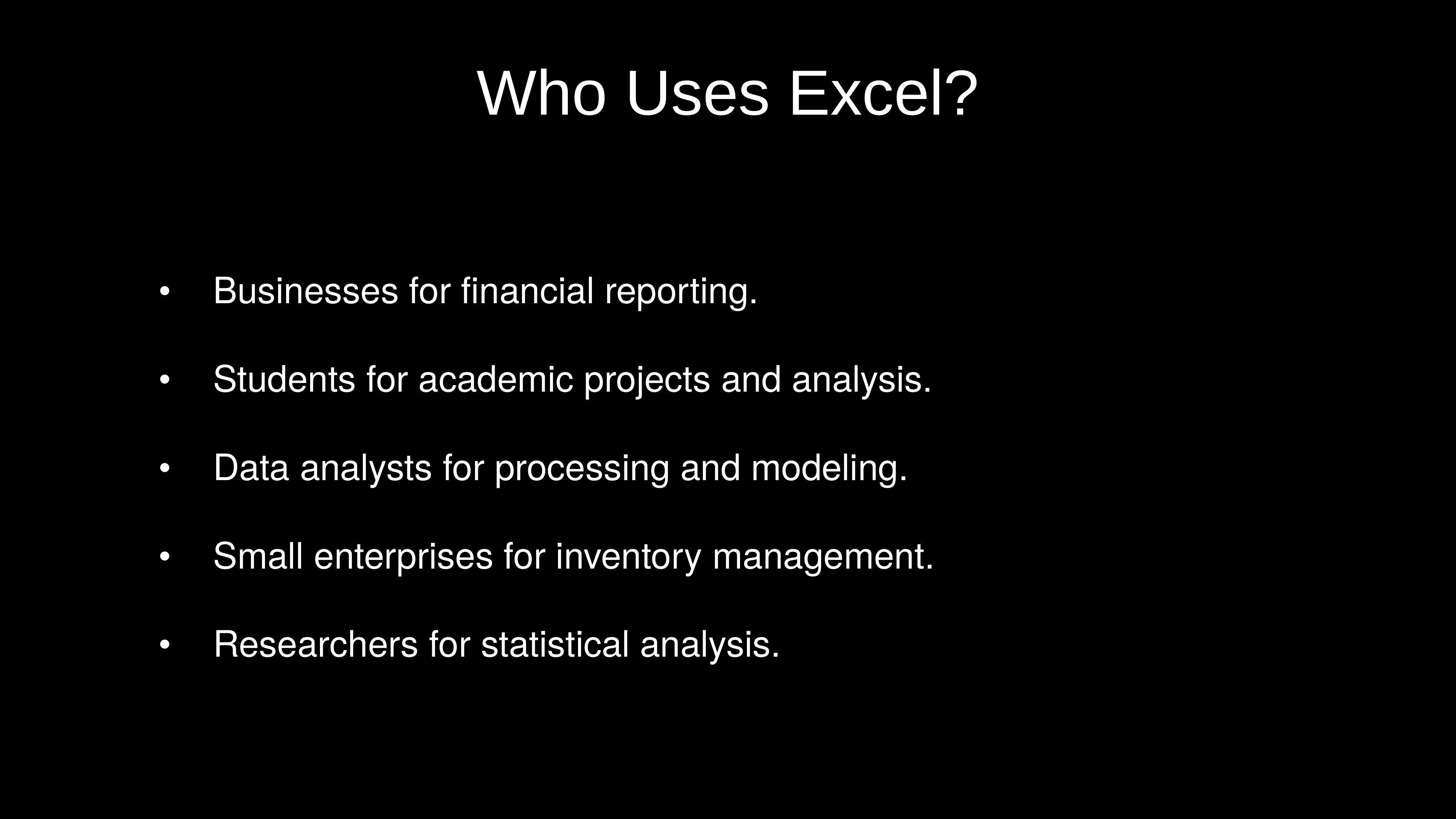

# Who Uses Excel?
	•	Businesses for financial reporting.
	•	Students for academic projects and analysis.
	•	Data analysts for processing and modeling.
	•	Small enterprises for inventory management.
	•	Researchers for statistical analysis.